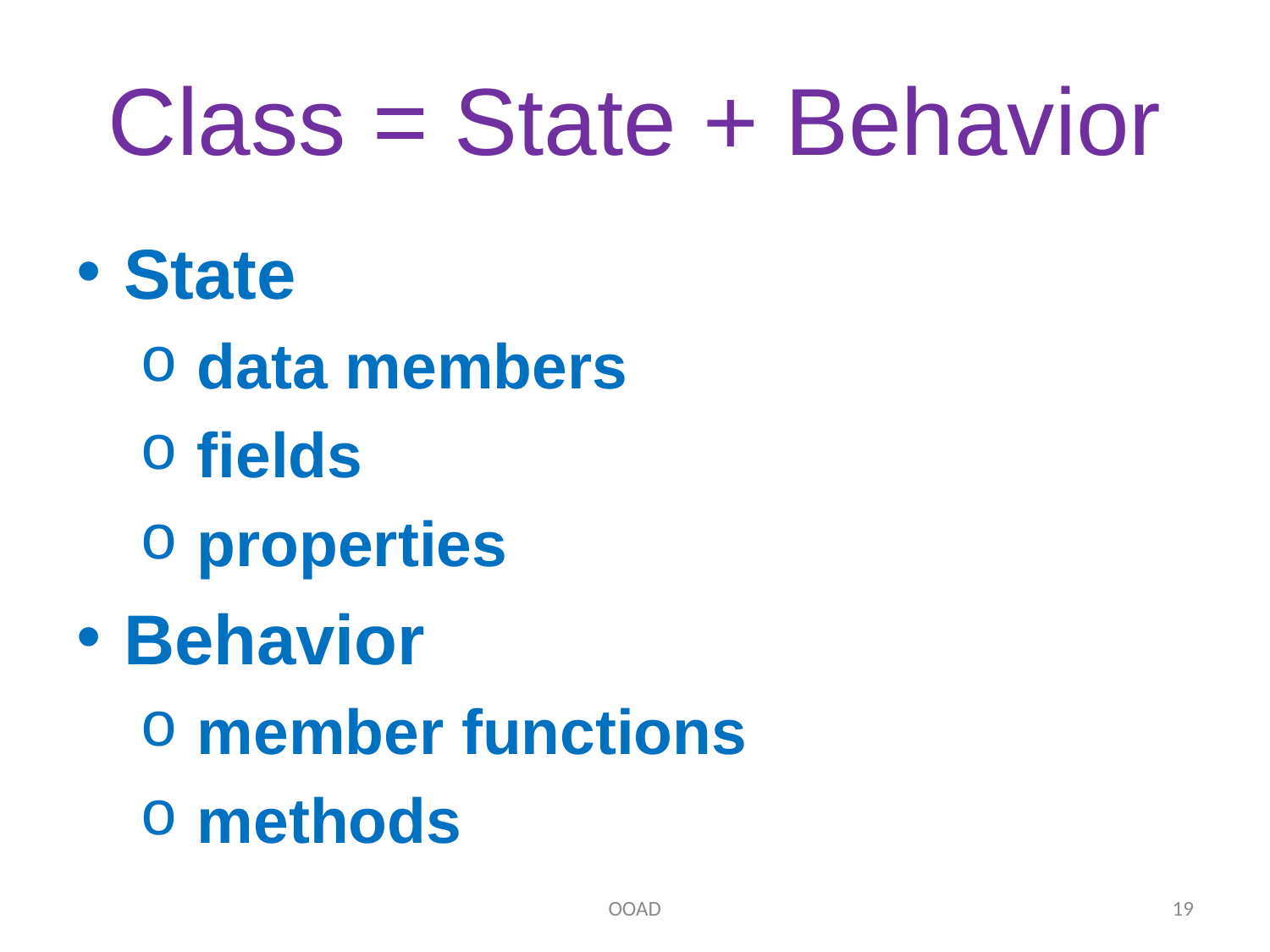

# Class = State + Behavior
State
 data members
 fields
 properties
Behavior
 member functions
 methods
OOAD
19